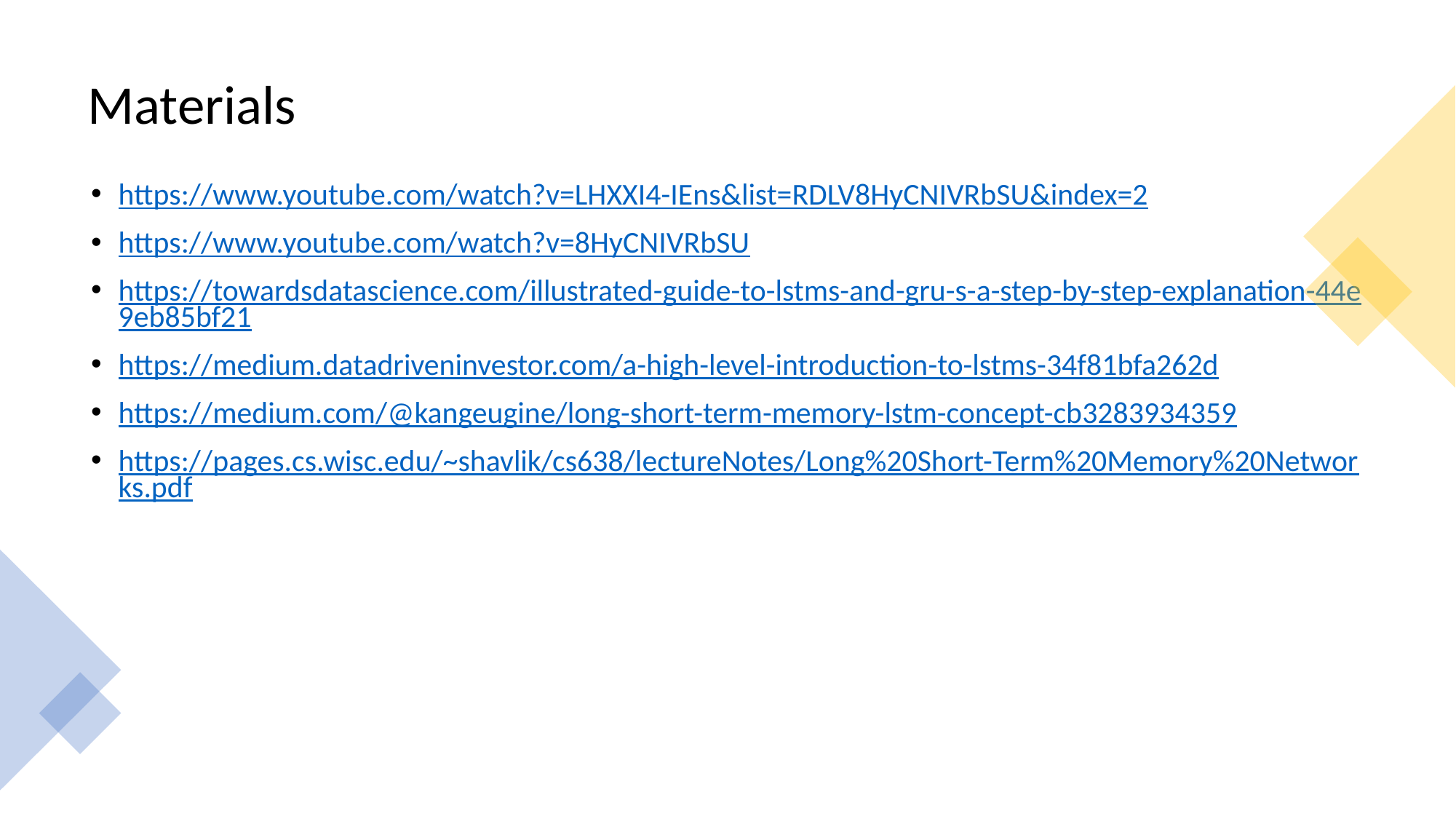

# Materials

https://www.youtube.com/watch?v=LHXXI4-IEns&list=RDLV8HyCNIVRbSU&index=2
https://www.youtube.com/watch?v=8HyCNIVRbSU
https://towardsdatascience.com/illustrated-guide-to-lstms-and-gru-s-a-step-by-step-explanation-44e9eb85bf21
https://medium.datadriveninvestor.com/a-high-level-introduction-to-lstms-34f81bfa262d
https://medium.com/@kangeugine/long-short-term-memory-lstm-concept-cb3283934359
https://pages.cs.wisc.edu/~shavlik/cs638/lectureNotes/Long%20Short-Term%20Memory%20Networks.pdf